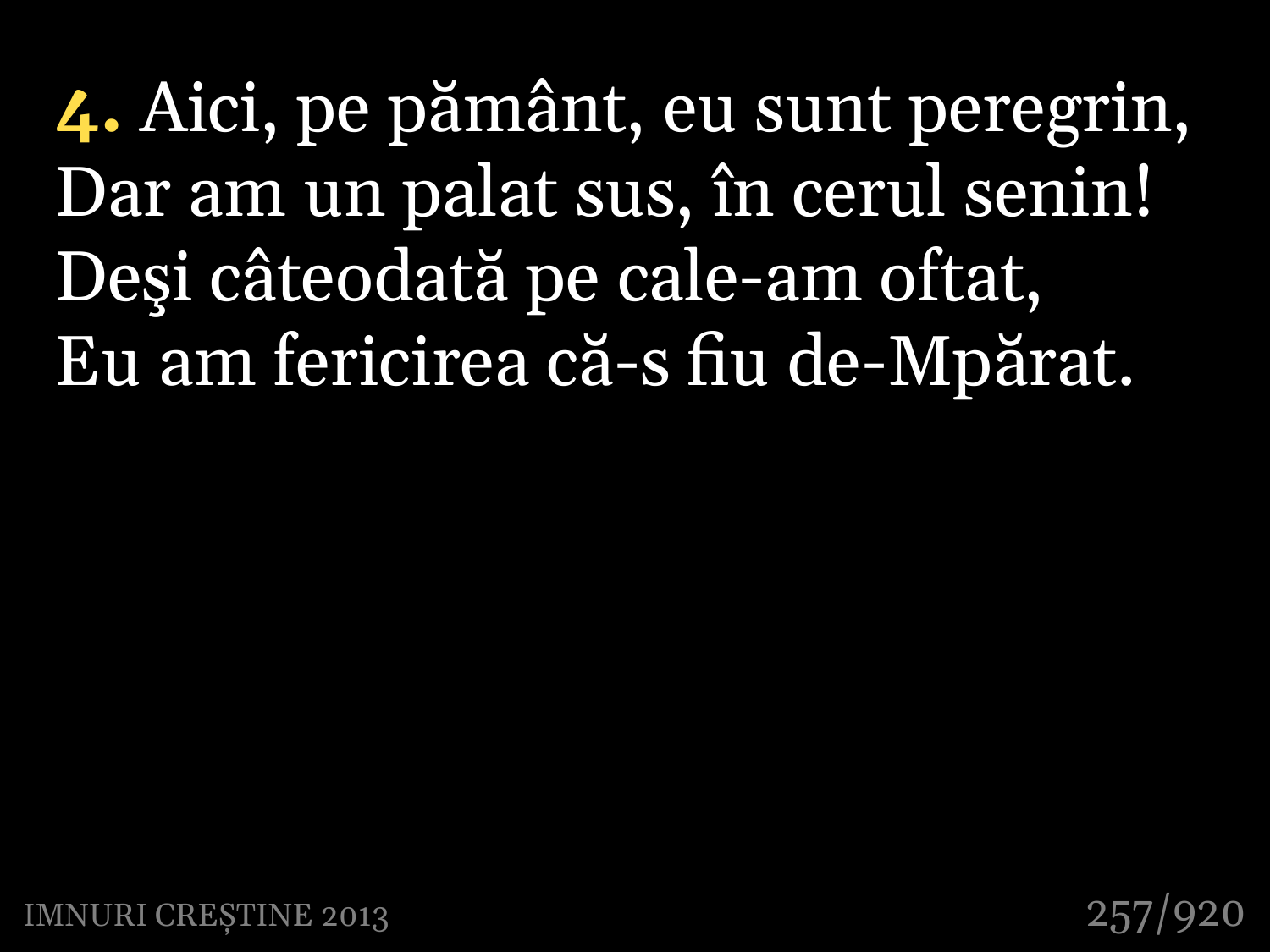

4. Aici, pe pământ, eu sunt peregrin,
Dar am un palat sus, în cerul senin!
Deşi câteodată pe cale-am oftat,
Eu am fericirea că-s fiu de-Mpărat.
257/920
IMNURI CREȘTINE 2013